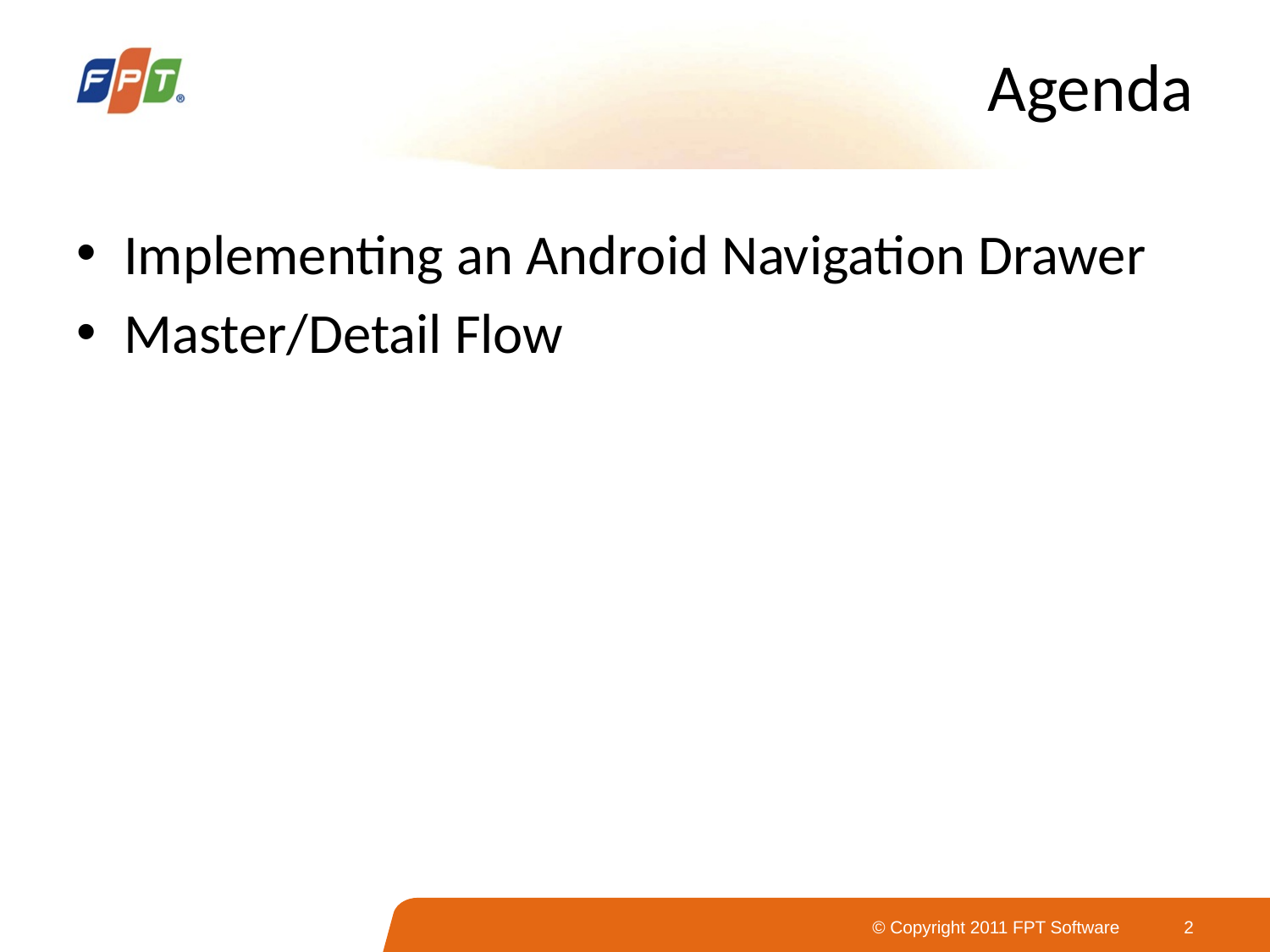

# Agenda
Implementing an Android Navigation Drawer
Master/Detail Flow